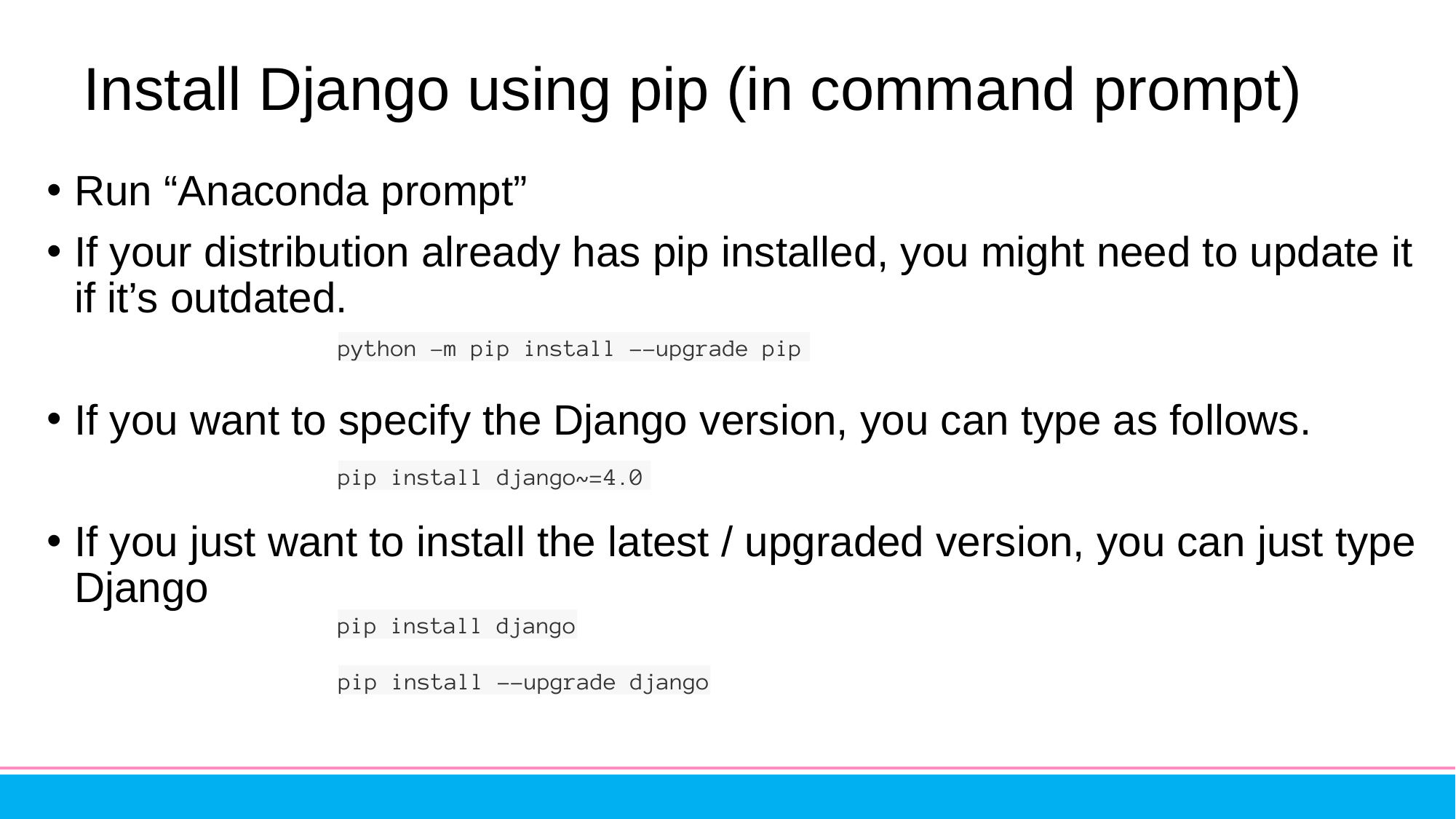

# Install Django using pip (in command prompt)
Run “Anaconda prompt”
If your distribution already has pip installed, you might need to update it if it’s outdated.

If you want to specify the Django version, you can type as follows.

If you just want to install the latest / upgraded version, you can just type Django
python –m pip install --upgrade pip
pip install django~=4.0
pip install django
pip install --upgrade django